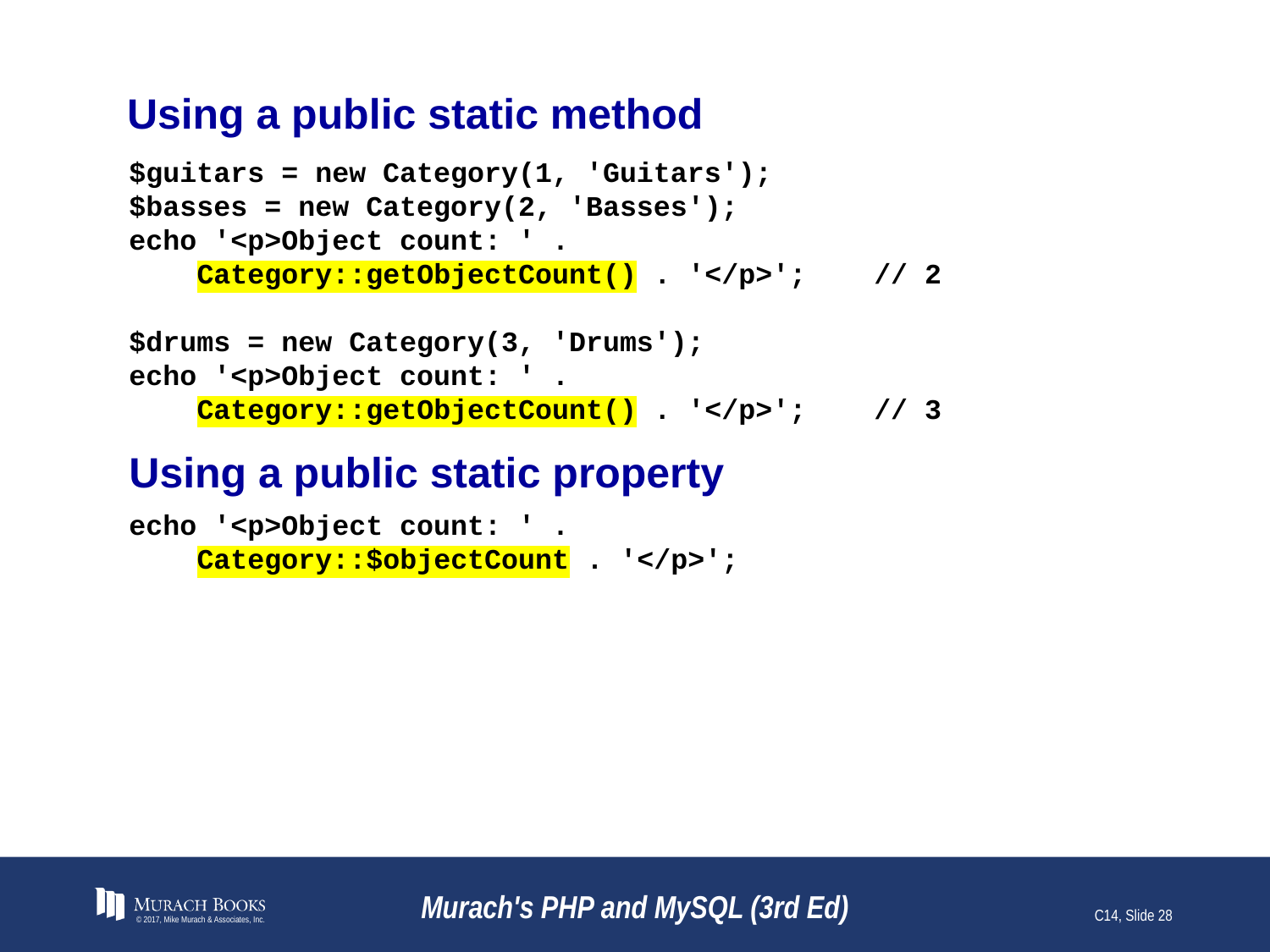

# Using a public static method
$guitars = new Category(1, 'Guitars');
$basses = new Category(2, 'Basses');
echo '<p>Object count: ' .
    Category::getObjectCount() . '</p>';    // 2

$drums = new Category(3, 'Drums');
echo '<p>Object count: ' .
    Category::getObjectCount() . '</p>';    // 3
Using a public static property
echo '<p>Object count: ' .
    Category::$objectCount . '</p>';

© 2017, Mike Murach & Associates, Inc.
Murach's PHP and MySQL (3rd Ed)

C14, Slide 28